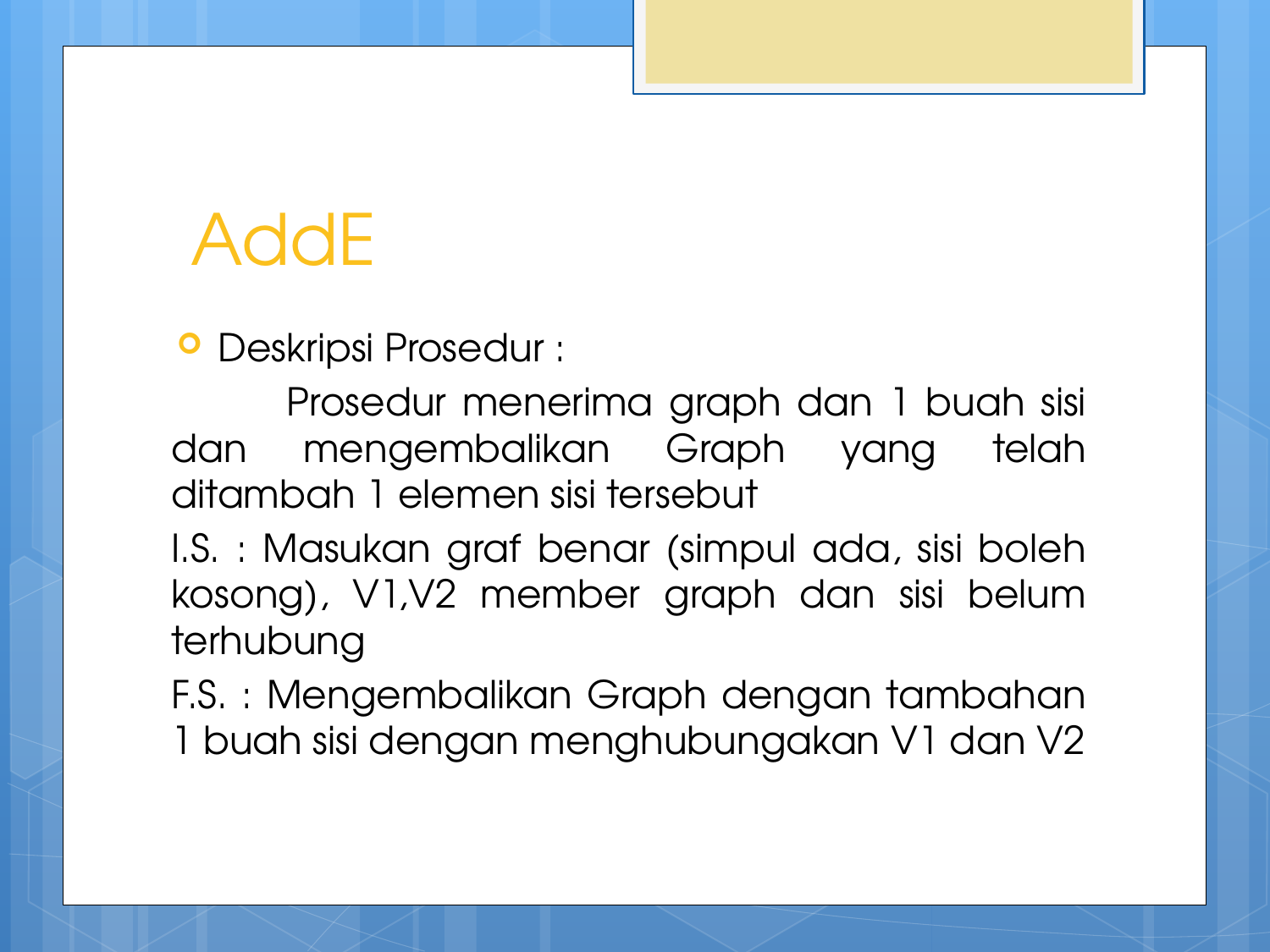

# AddE
Deskripsi Prosedur :
	Prosedur menerima graph dan 1 buah sisi dan mengembalikan Graph yang telah ditambah 1 elemen sisi tersebut
I.S. : Masukan graf benar (simpul ada, sisi boleh kosong), V1,V2 member graph dan sisi belum terhubung
F.S. : Mengembalikan Graph dengan tambahan 1 buah sisi dengan menghubungakan V1 dan V2